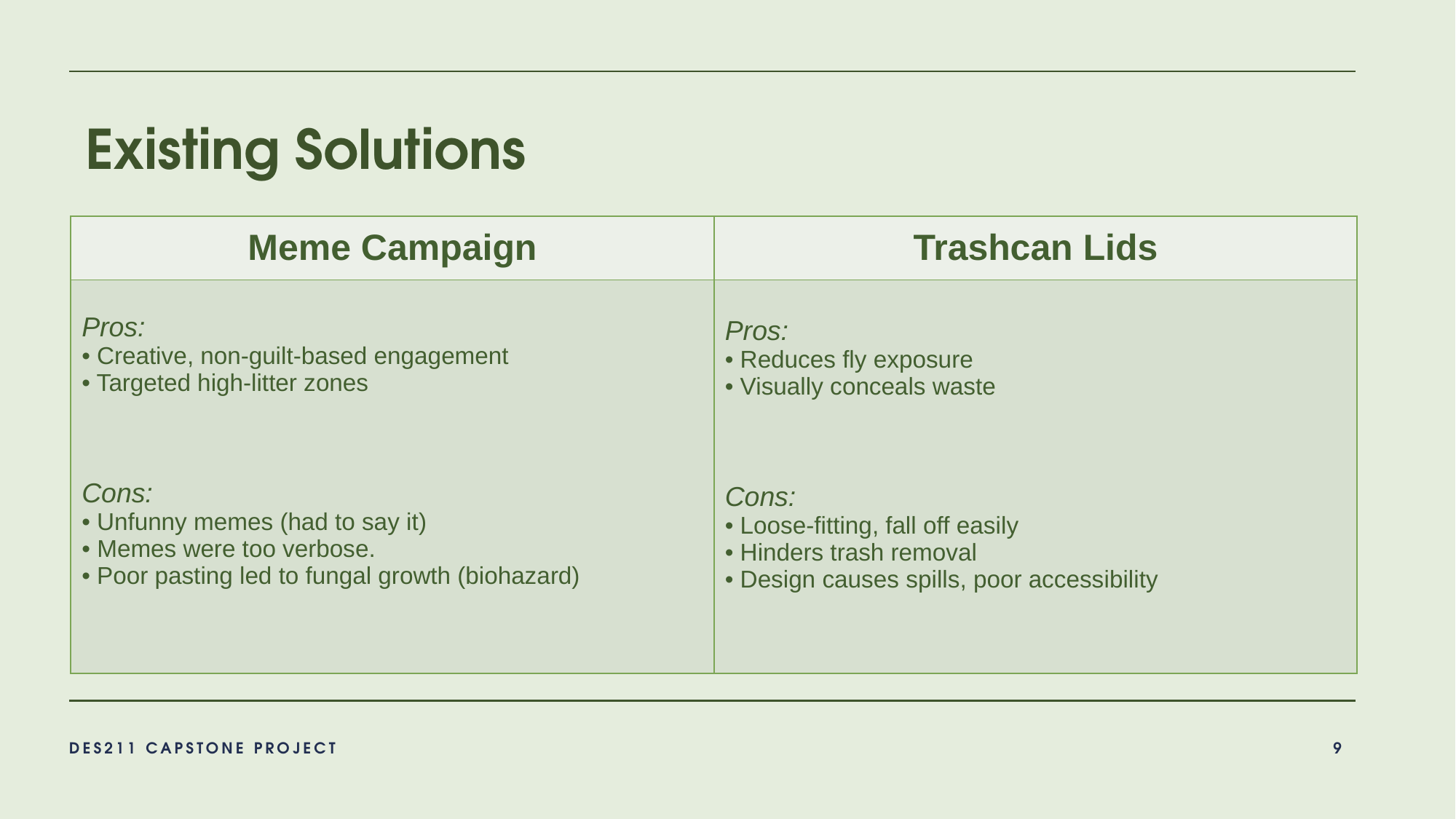

# Existing Solutions
| Meme Campaign | Trashcan Lids |
| --- | --- |
| Pros: • Creative, non-guilt-based engagement • Targeted high-litter zones Cons: • Unfunny memes (had to say it) • Memes were too verbose. • Poor pasting led to fungal growth (biohazard) | Pros: • Reduces fly exposure • Visually conceals waste Cons: • Loose-fitting, fall off easily • Hinders trash removal • Design causes spills, poor accessibility |
DES211 CAPSTONE PROJECT
9